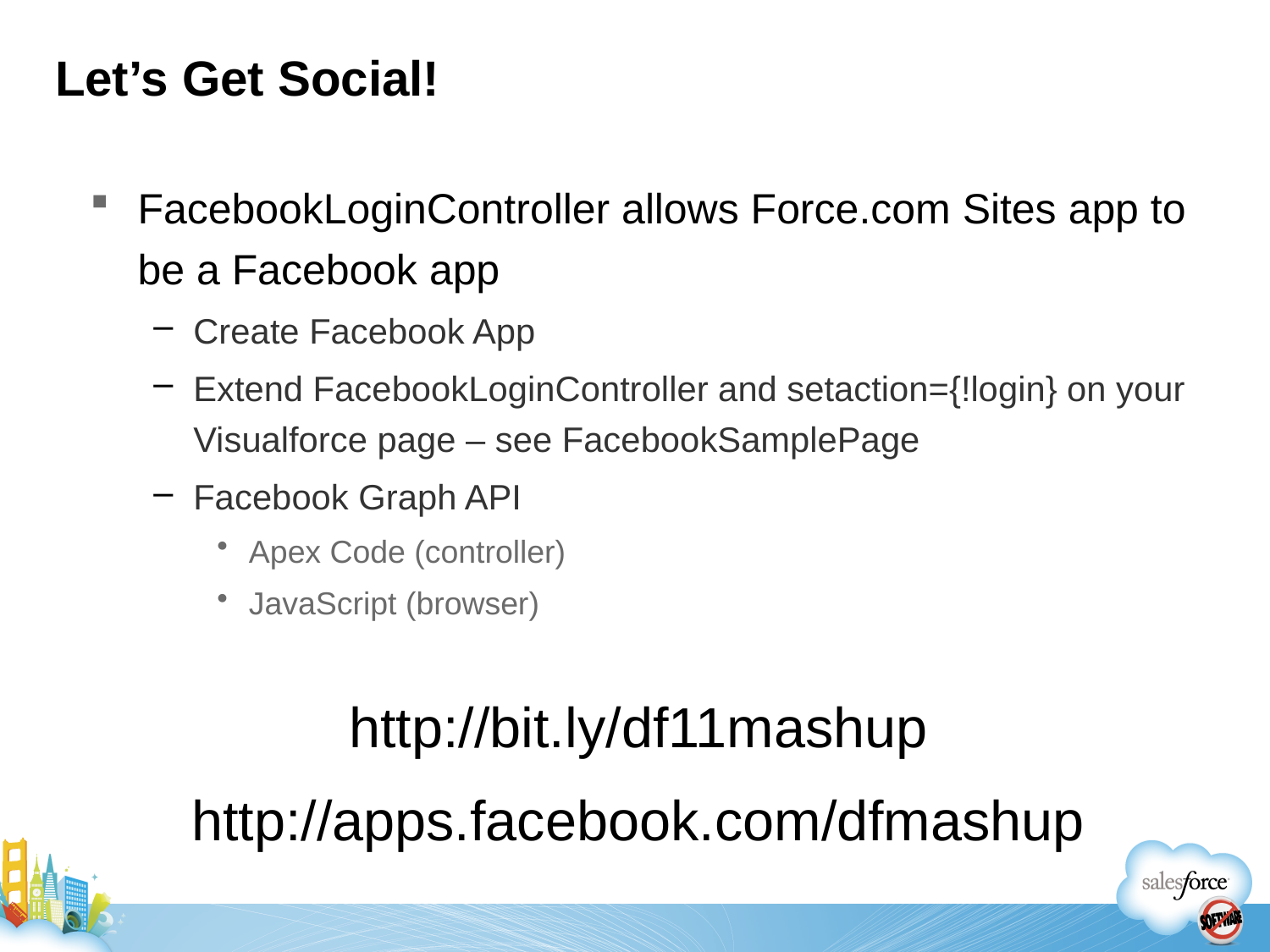

# Let’s Get Social!
FacebookLoginController allows Force.com Sites app to be a Facebook app
Create Facebook App
Extend FacebookLoginController and setaction={!login} on your Visualforce page – see FacebookSamplePage
Facebook Graph API
Apex Code (controller)
JavaScript (browser)
http://bit.ly/df11mashup
http://apps.facebook.com/dfmashup